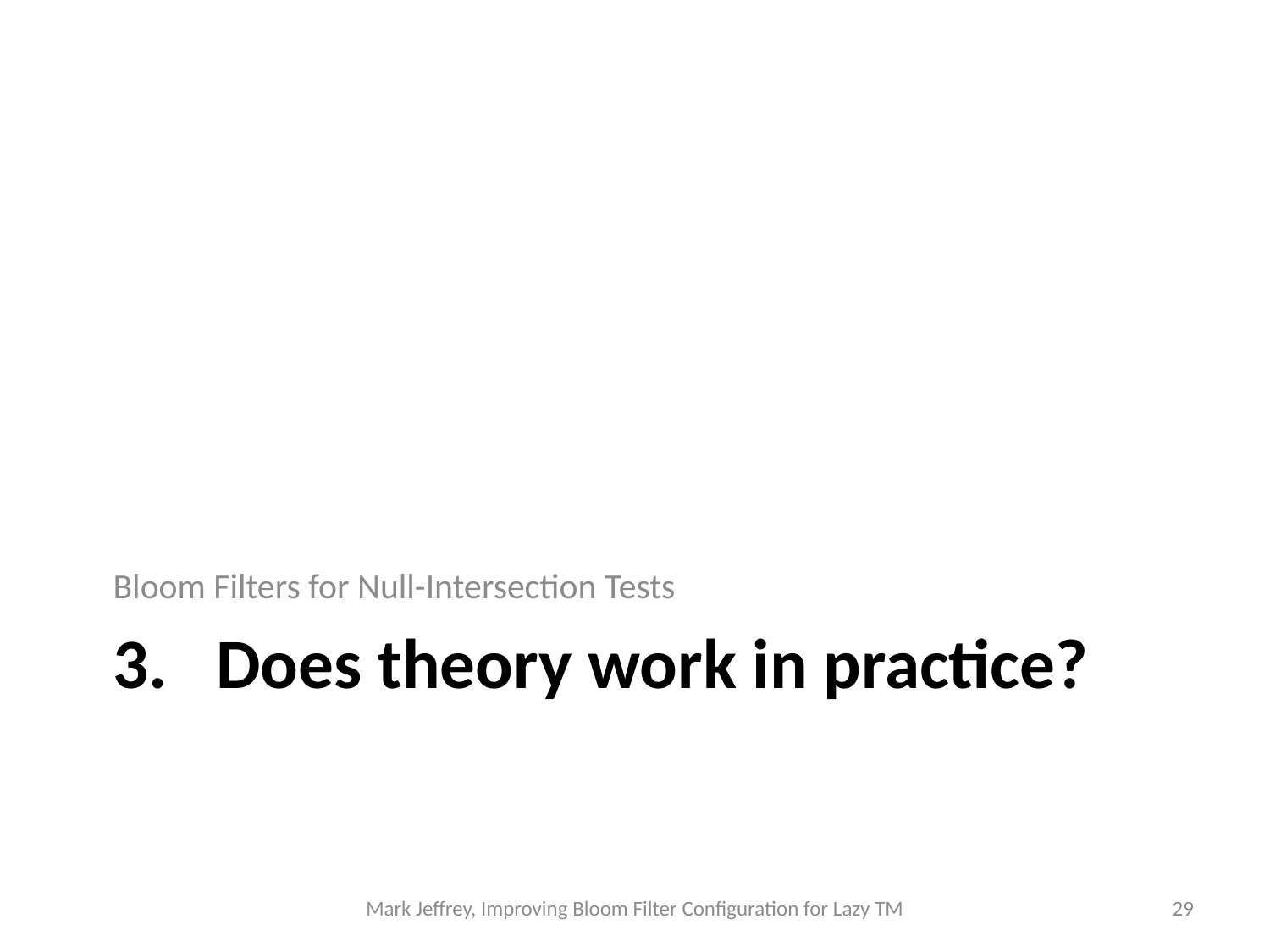

Bloom Filters for Null-Intersection Tests
# Does theory work in practice?
Mark Jeffrey, Improving Bloom Filter Configuration for Lazy TM
29